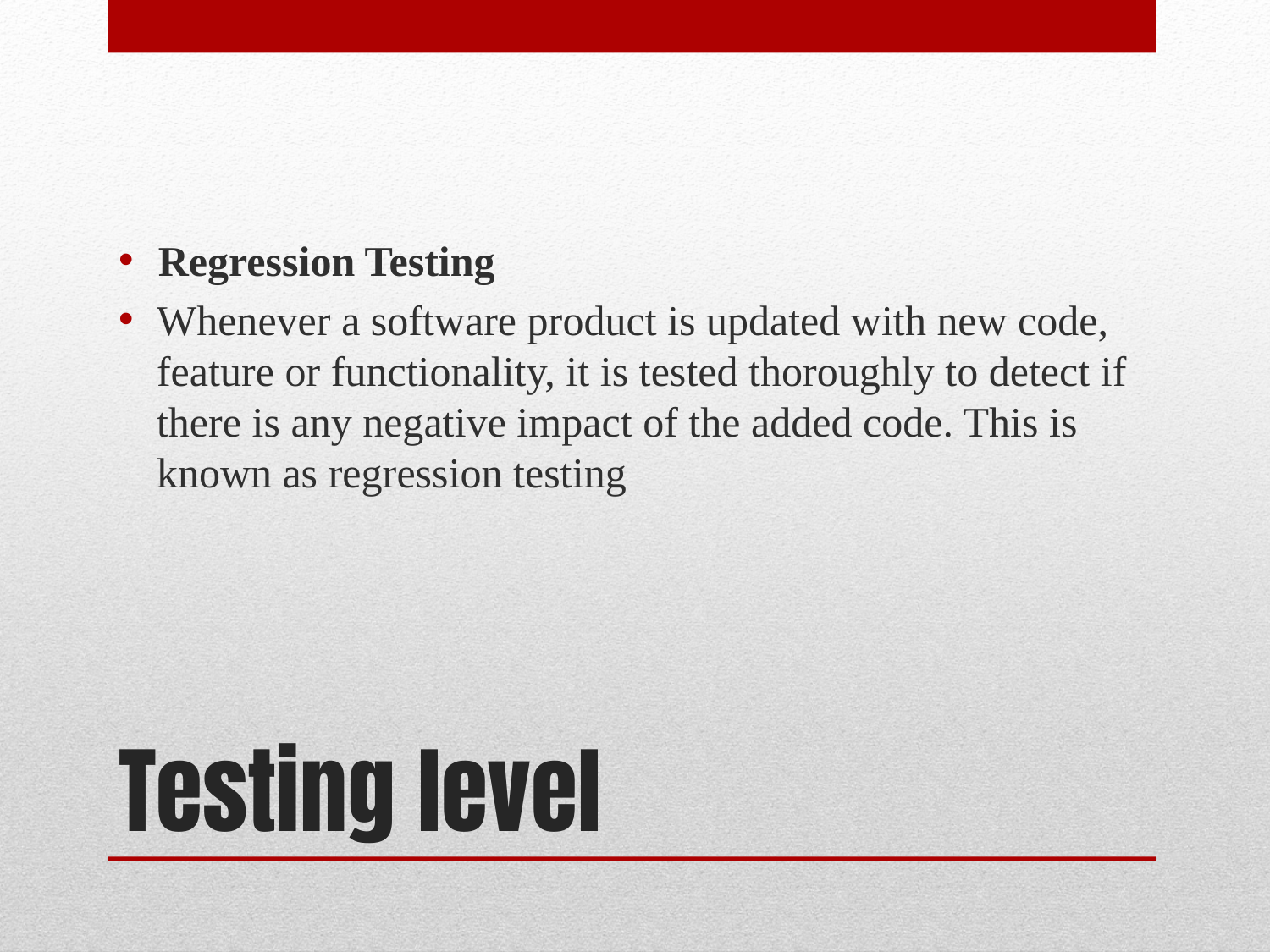

Regression Testing
Whenever a software product is updated with new code, feature or functionality, it is tested thoroughly to detect if there is any negative impact of the added code. This is known as regression testing
# Testing level